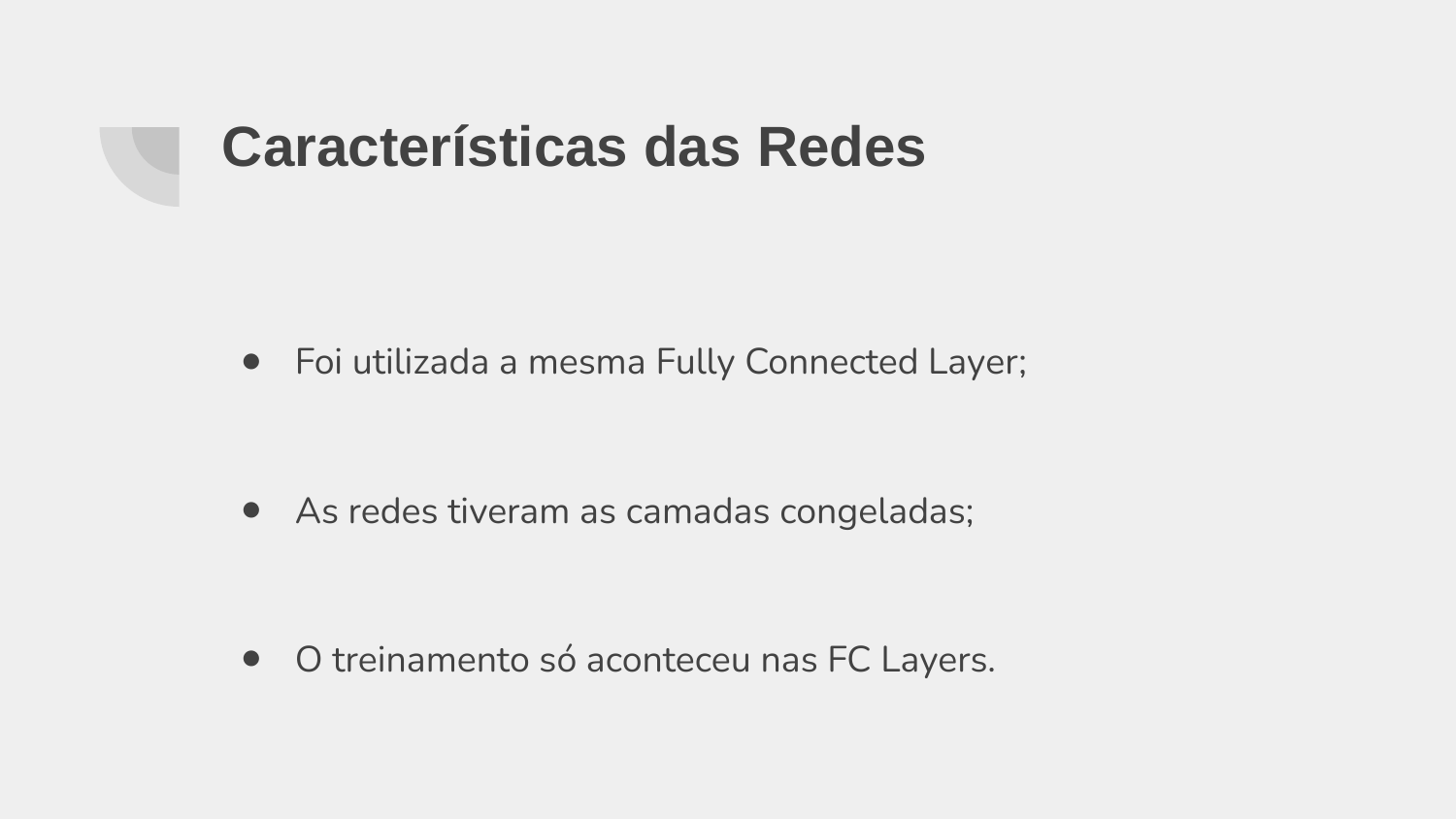

# Características das Redes
Foi utilizada a mesma Fully Connected Layer;

As redes tiveram as camadas congeladas;

O treinamento só aconteceu nas FC Layers.